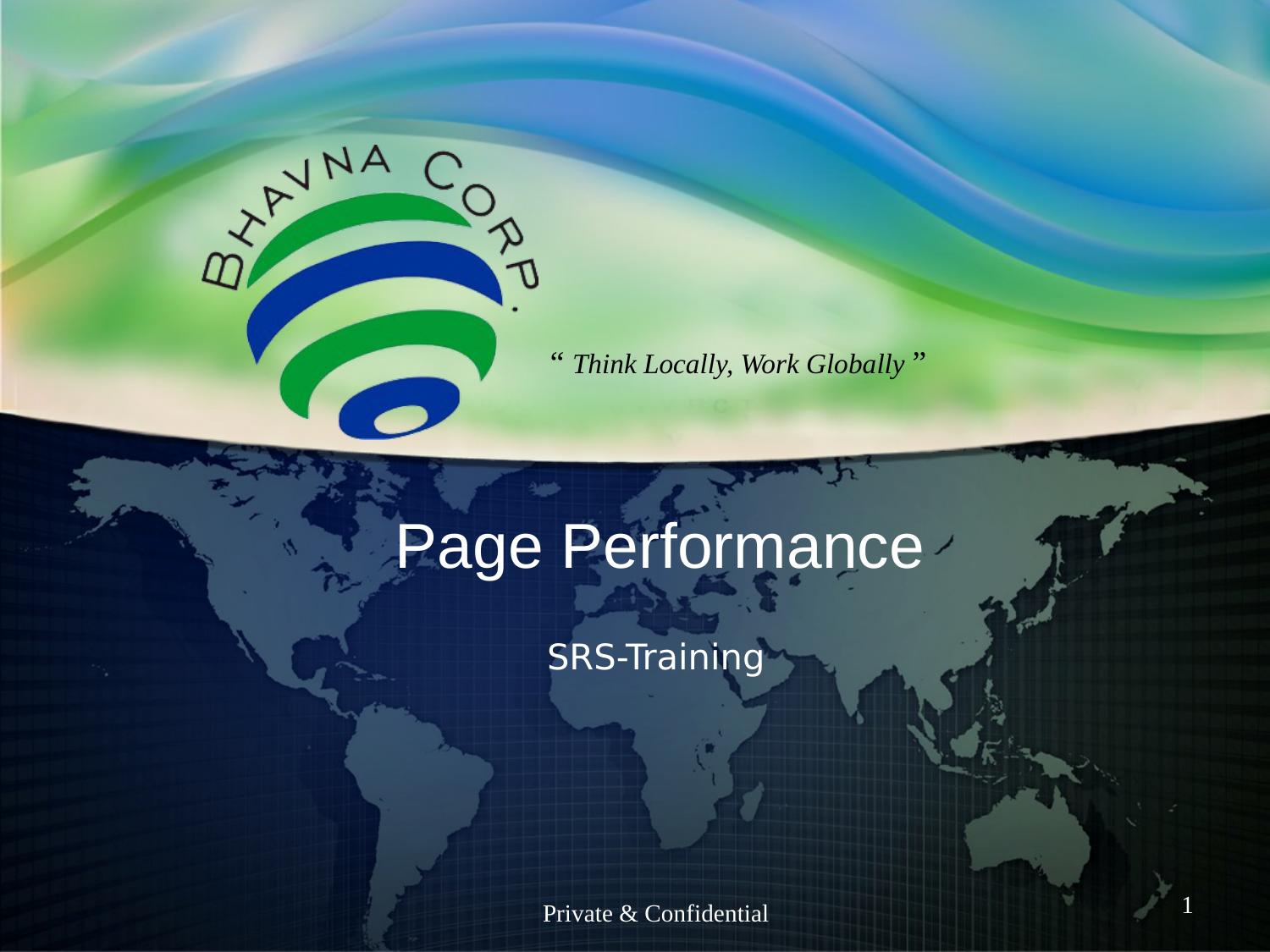

# Page Performance
SRS-Training
1
Private & Confidential